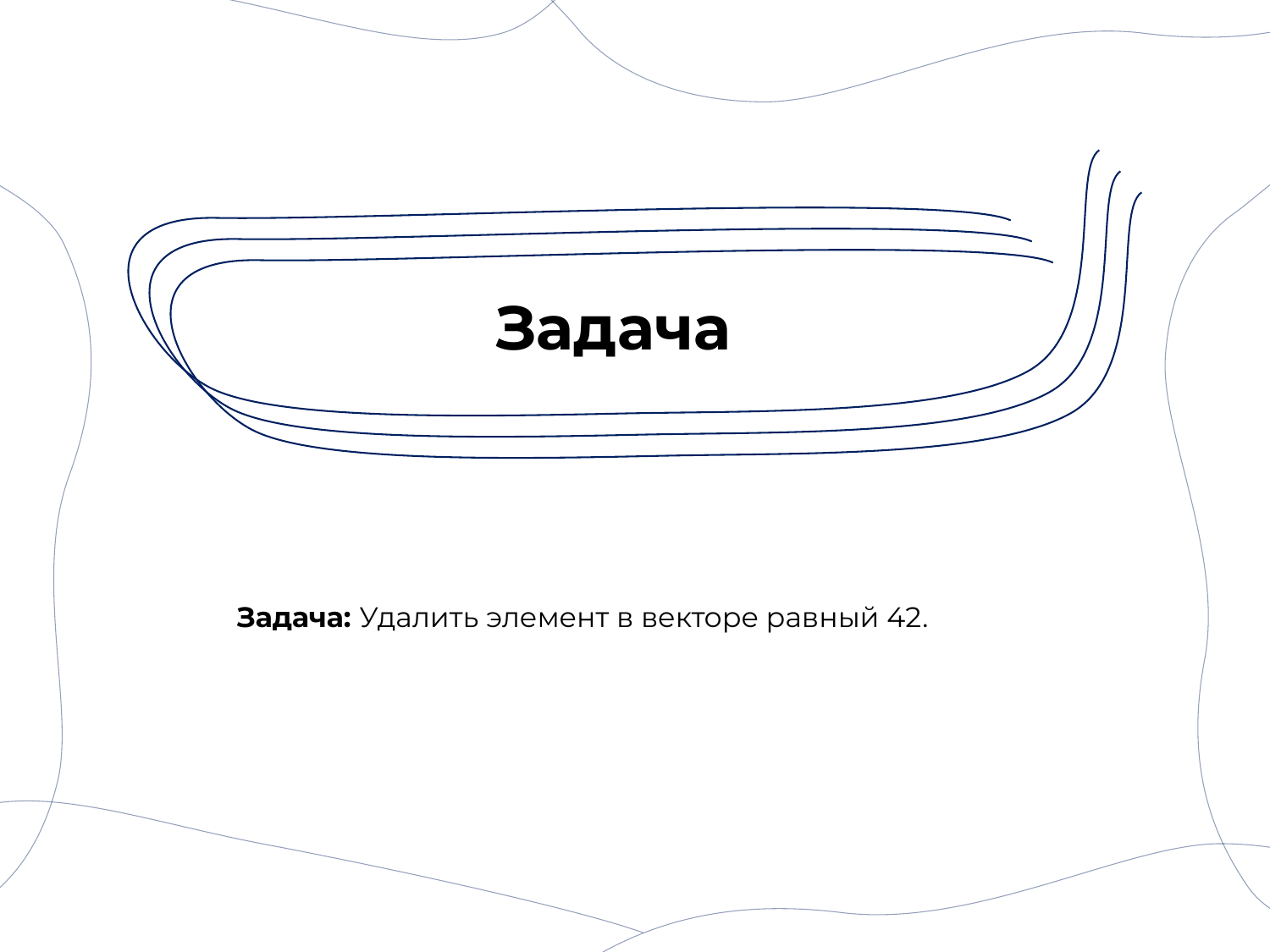

# Задача

	Задача: Удалить элемент в векторе равный 42.